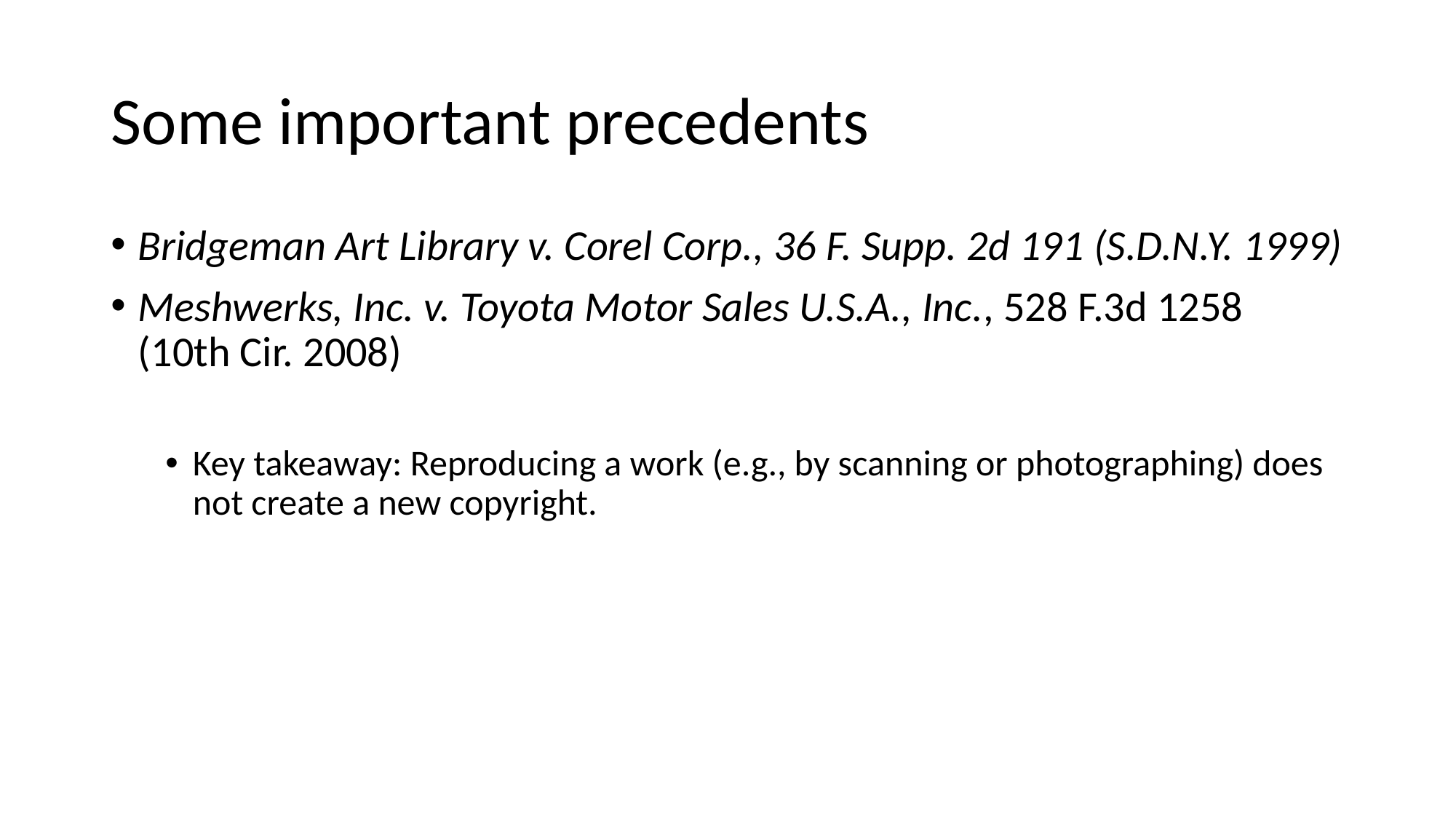

# Some important precedents
Bridgeman Art Library v. Corel Corp., 36 F. Supp. 2d 191 (S.D.N.Y. 1999)
Meshwerks, Inc. v. Toyota Motor Sales U.S.A., Inc., 528 F.3d 1258 (10th Cir. 2008)

Key takeaway: Reproducing a work (e.g., by scanning or photographing) does not create a new copyright.